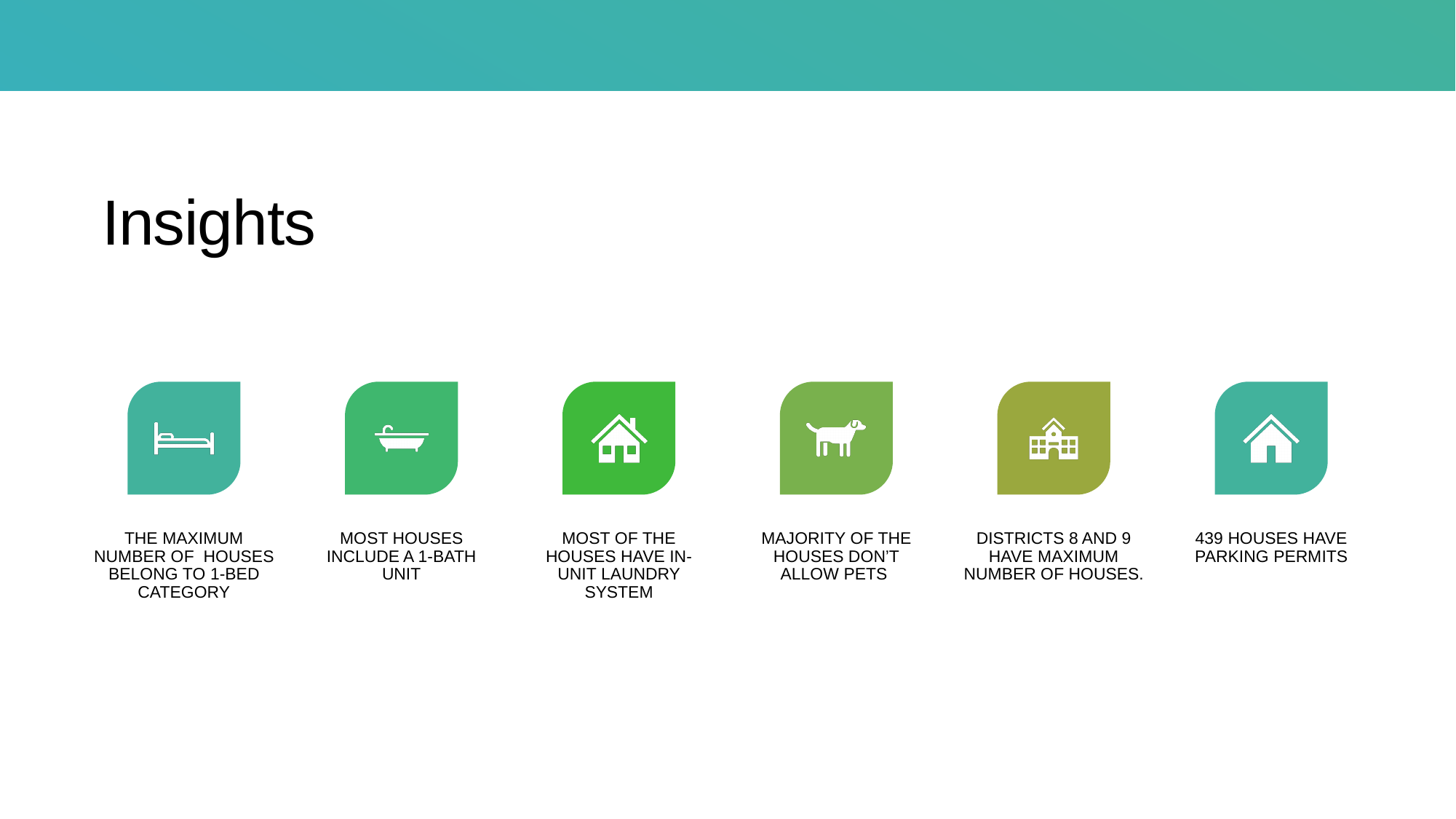

# Insights
The maximum number of  houses belong to 1-Bed category
Most houses include a 1-Bath unit
Most of the houses have In-Unit laundry system
Majority of the houses don’t allow pets
Districts 8 and 9 have maximum number of houses.
439 houses have Parking Permits